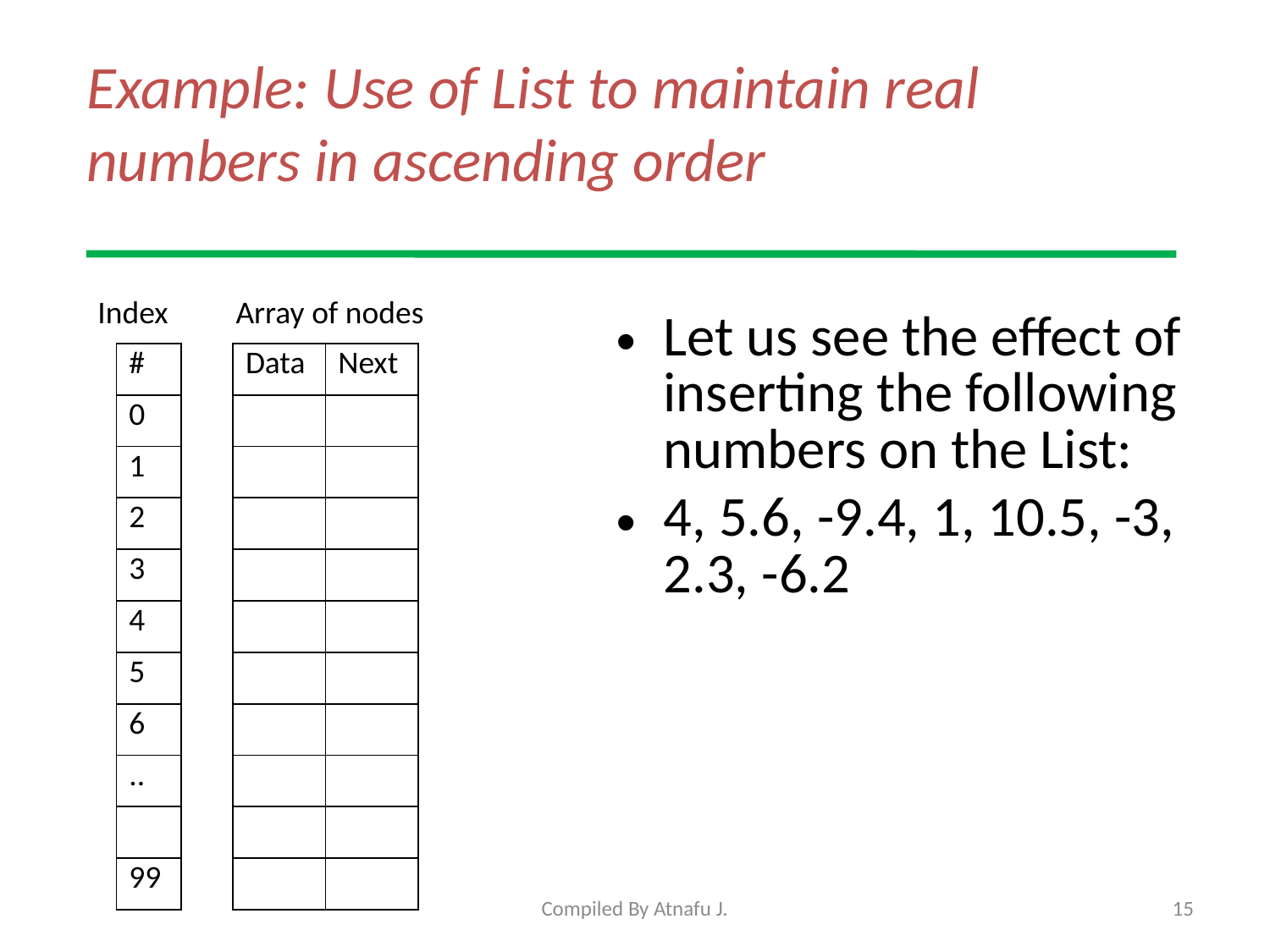

# Example: Use of List to maintain real numbers in ascending order
Index
Array of nodes
Let us see the effect of inserting the following numbers on the List:
4, 5.6, -9.4, 1, 10.5, -3, 2.3, -6.2

| # |
| --- |
| 0 |
| 1 |
| 2 |
| 3 |
| 4 |
| 5 |
| 6 |
| .. |
|  |
| 99 |
| Data | Next |
| --- | --- |
|  |  |
|  |  |
|  |  |
|  |  |
|  |  |
|  |  |
|  |  |
|  |  |
|  |  |
|  |  |
Compiled By Atnafu J.
15